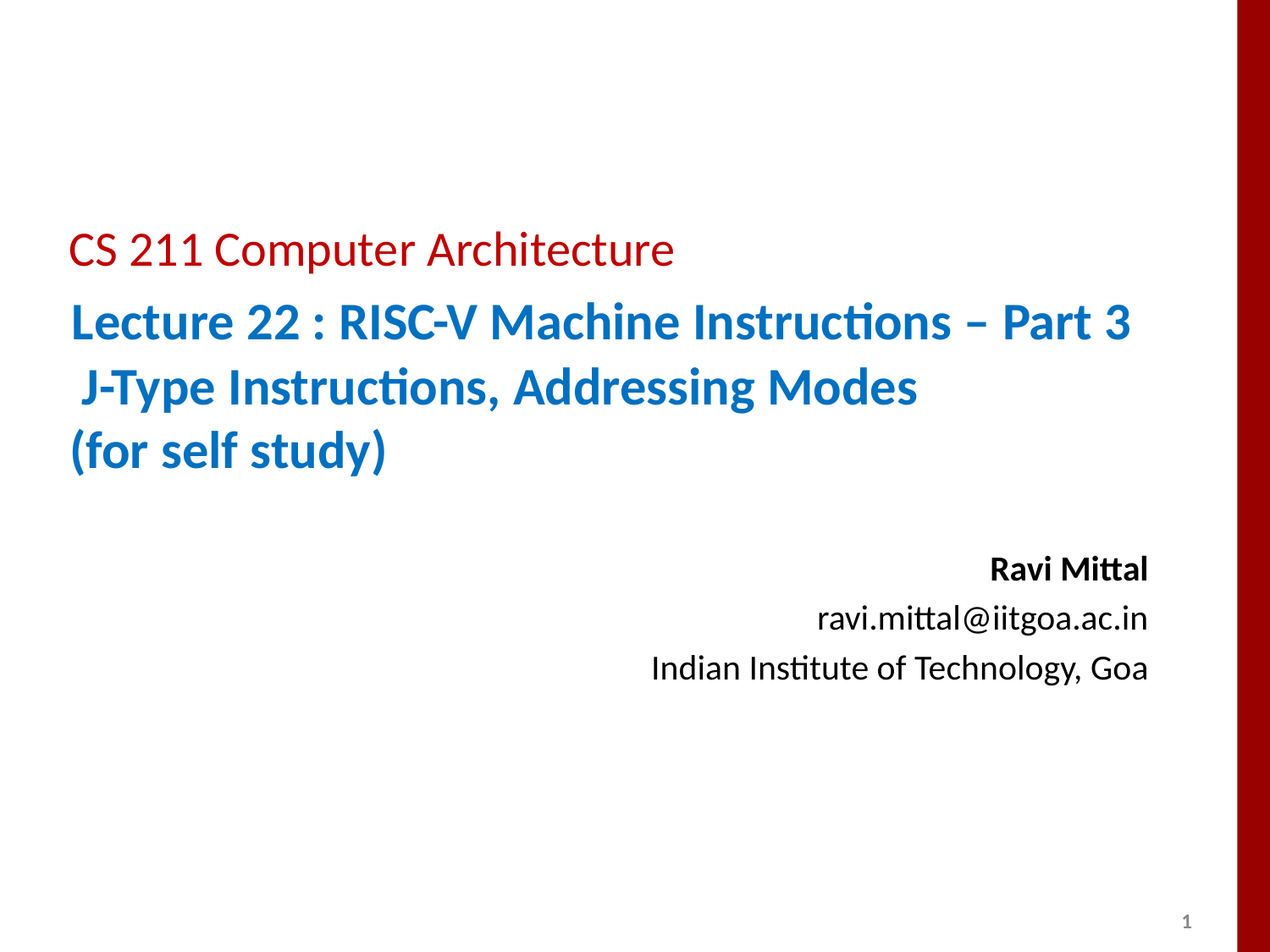

# CS 211 Computer Architecture Lecture 22 : RISC-V Machine Instructions – Part 3 J-Type Instructions, Addressing Modes (for self study)
Ravi Mittal
ravi.mittal@iitgoa.ac.in
Indian Institute of Technology, Goa